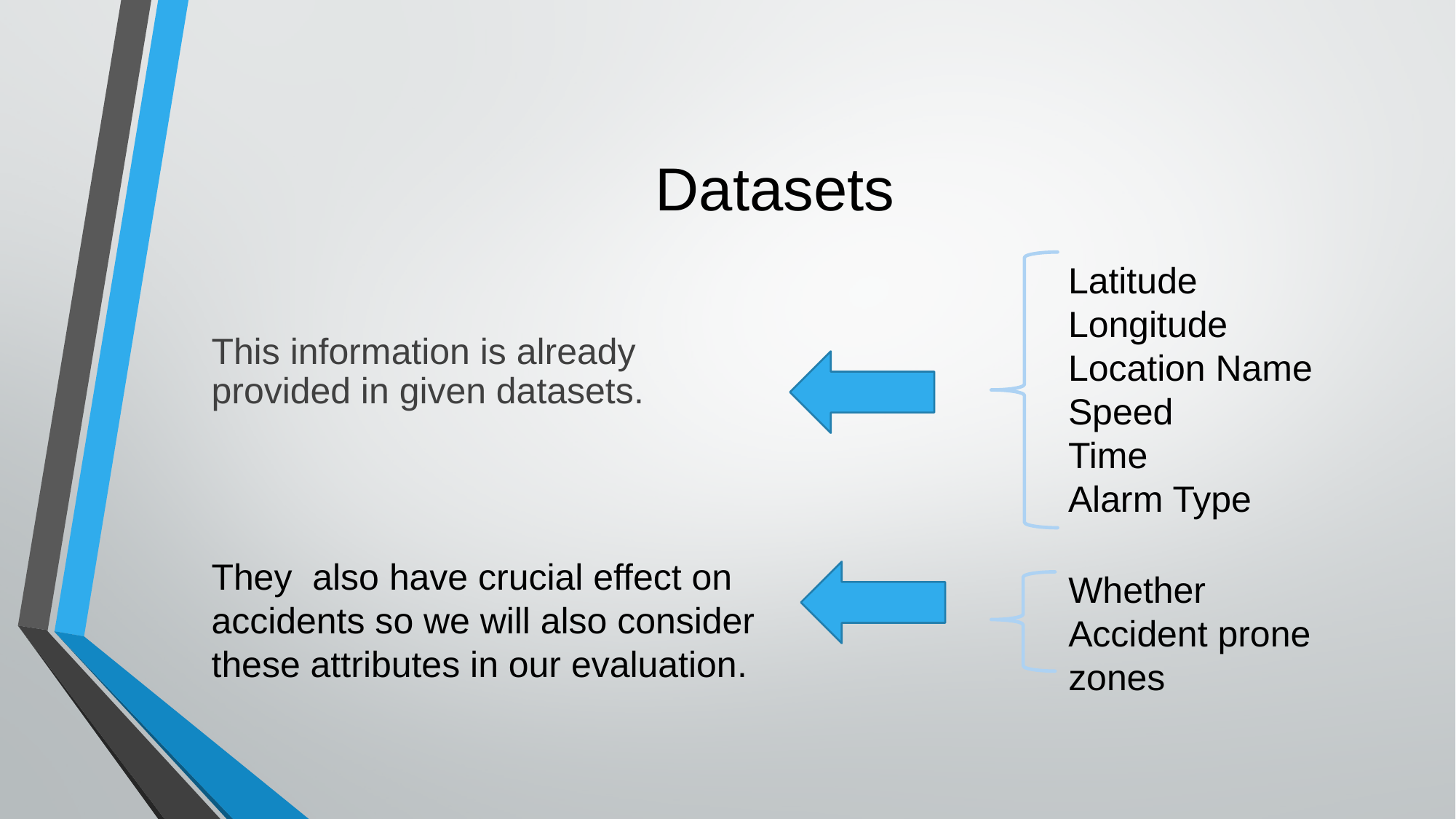

# Datasets

Latitude
Longitude
Location Name
Speed
Time
Alarm Type

This information is already provided in given datasets.

They  also have crucial effect on accidents so we will also consider these attributes in our evaluation.
Whether
Accident prone zones